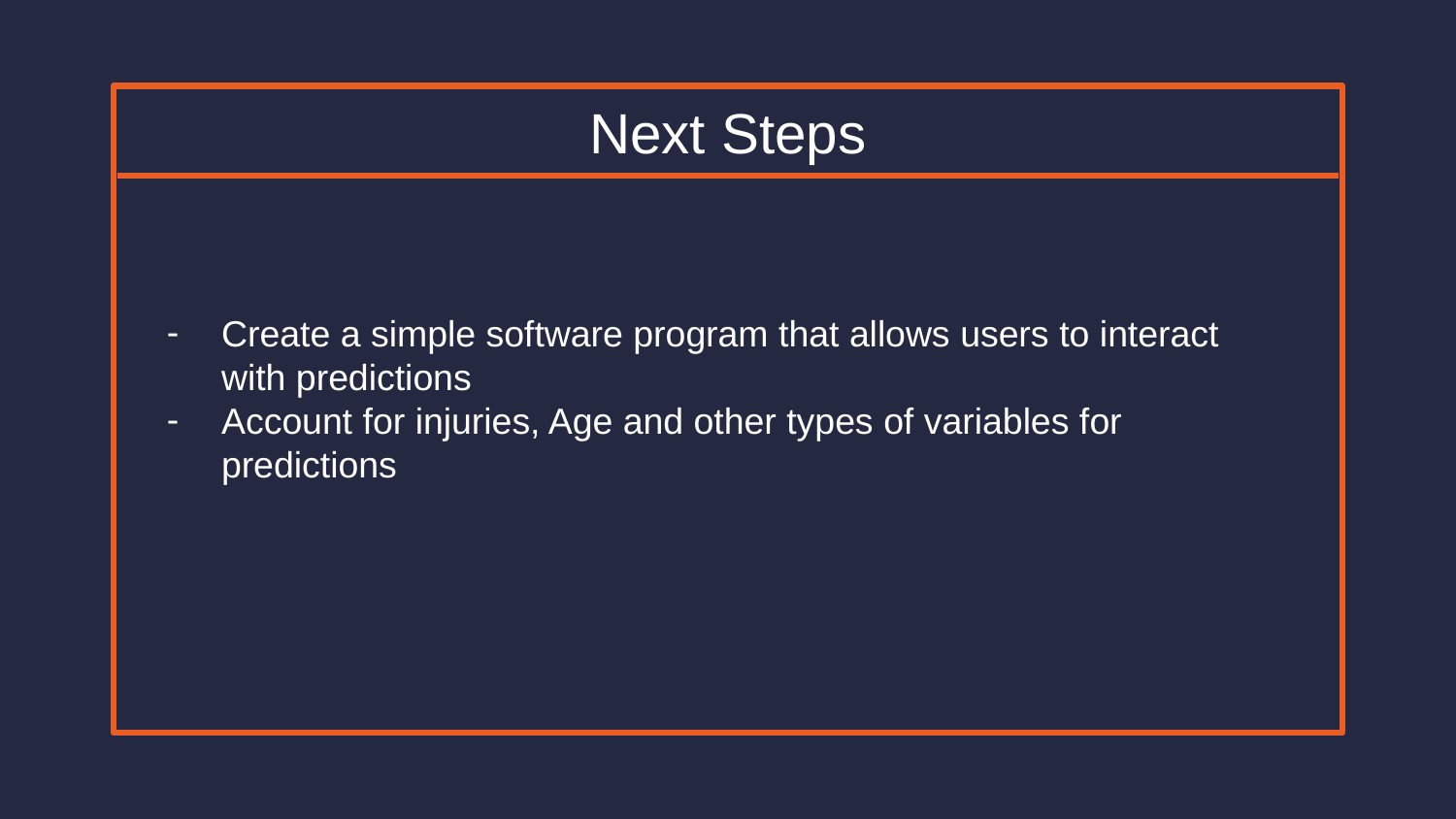

# Next Steps
Create a simple software program that allows users to interact with predictions
Account for injuries, Age and other types of variables for predictions